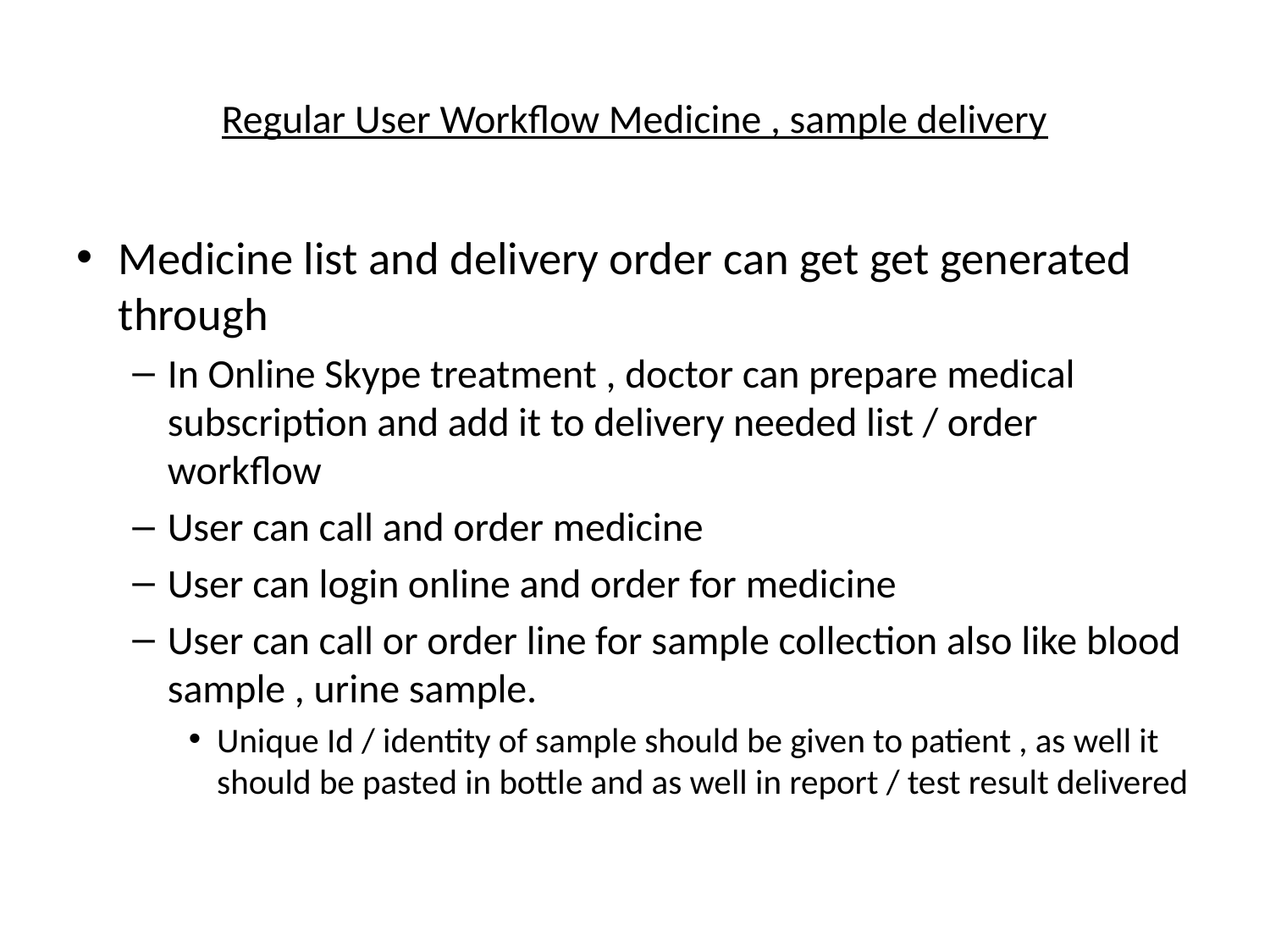

# Regular User Workflow Medicine , sample delivery
Medicine list and delivery order can get get generated through
In Online Skype treatment , doctor can prepare medical subscription and add it to delivery needed list / order workflow
User can call and order medicine
User can login online and order for medicine
User can call or order line for sample collection also like blood sample , urine sample.
Unique Id / identity of sample should be given to patient , as well it should be pasted in bottle and as well in report / test result delivered